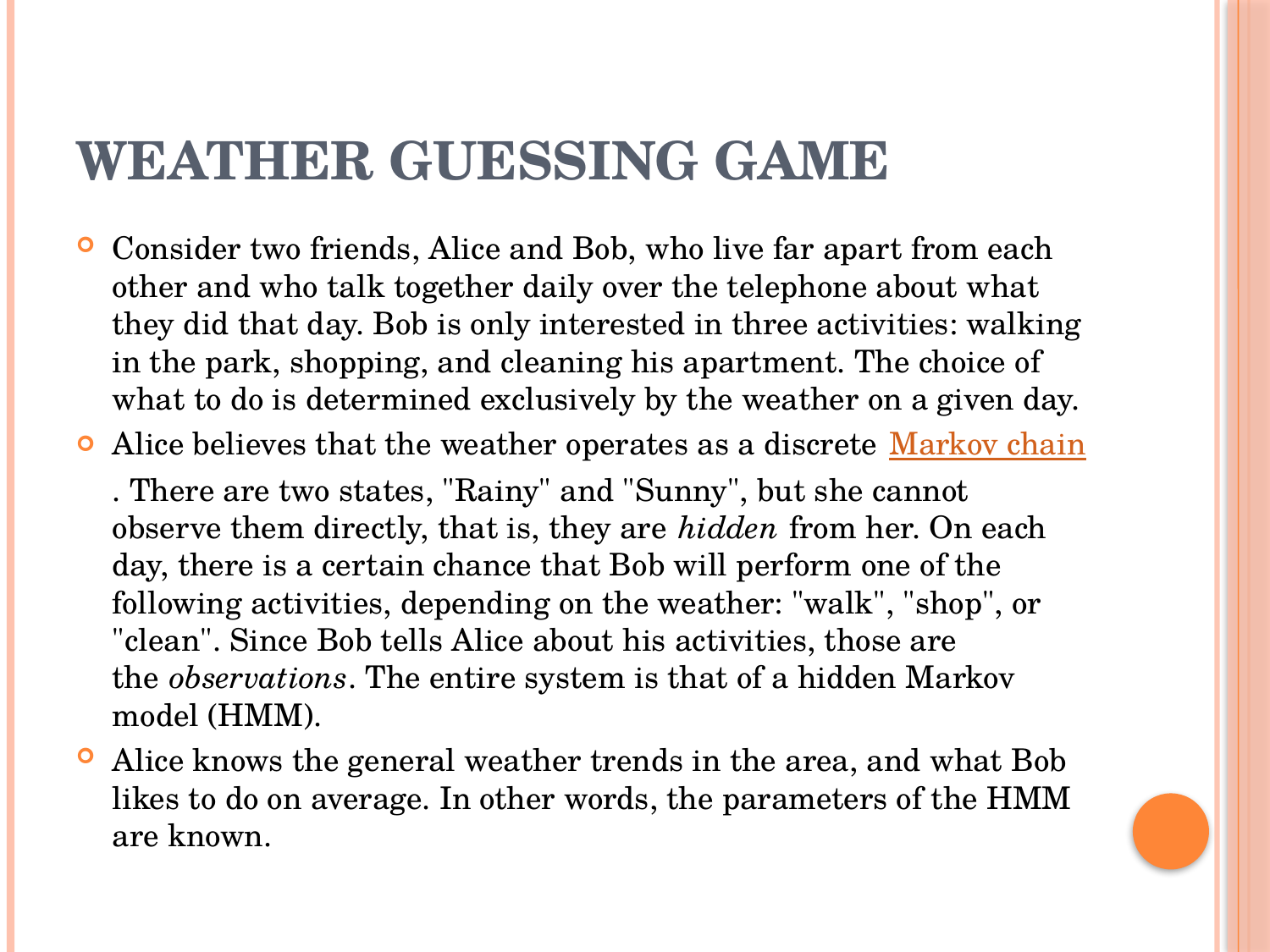

# Weather guessing game
Consider two friends, Alice and Bob, who live far apart from each other and who talk together daily over the telephone about what they did that day. Bob is only interested in three activities: walking in the park, shopping, and cleaning his apartment. The choice of what to do is determined exclusively by the weather on a given day.
Alice believes that the weather operates as a discrete Markov chain. There are two states, "Rainy" and "Sunny", but she cannot observe them directly, that is, they are hidden from her. On each day, there is a certain chance that Bob will perform one of the following activities, depending on the weather: "walk", "shop", or "clean". Since Bob tells Alice about his activities, those are the observations. The entire system is that of a hidden Markov model (HMM).
Alice knows the general weather trends in the area, and what Bob likes to do on average. In other words, the parameters of the HMM are known.